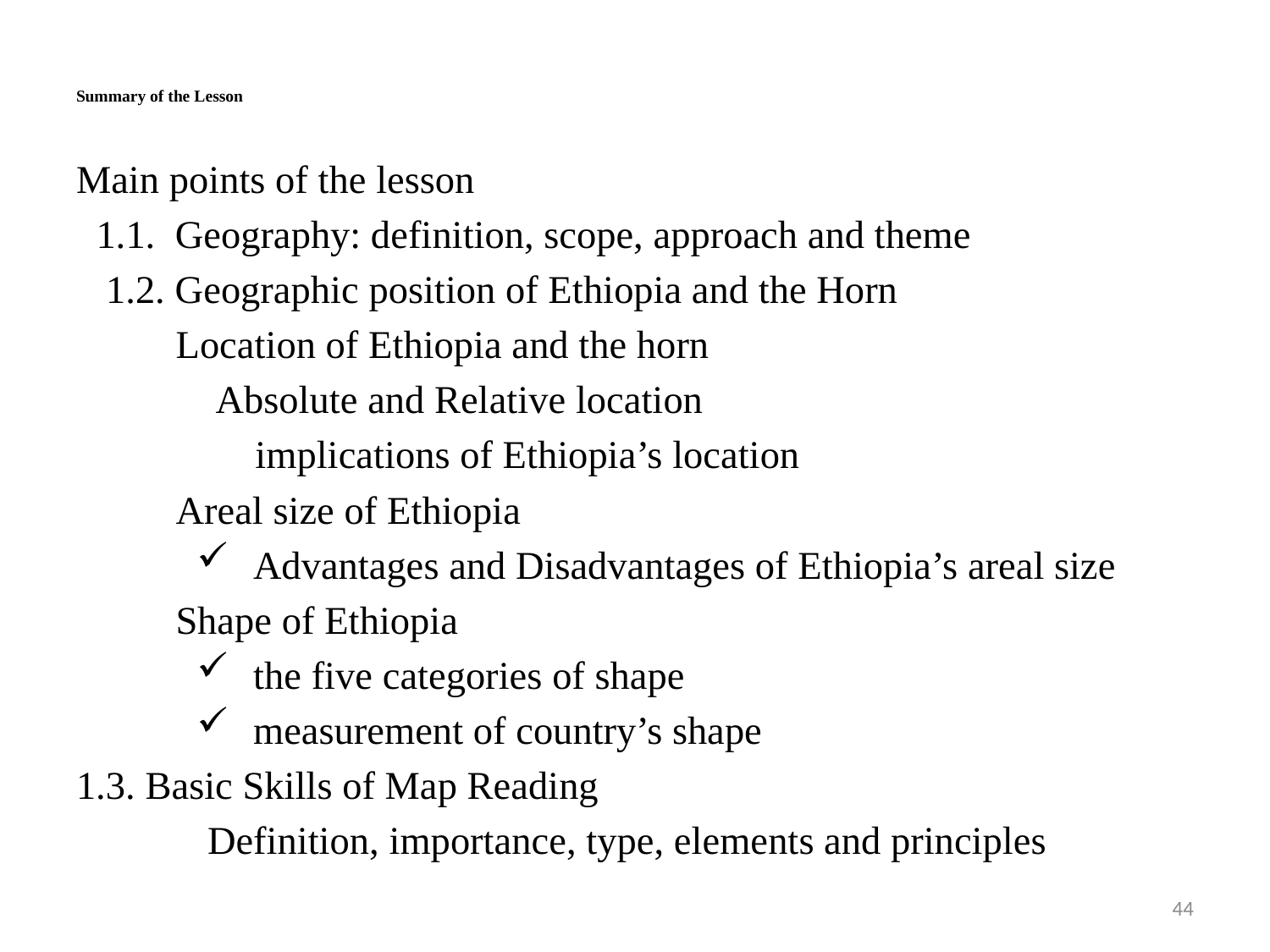

# Summary of the Lesson
Main points of the lesson
  1.1.  Geography: definition, scope, approach and theme
   1.2. Geographic position of Ethiopia and the Horn
          Location of Ethiopia and the horn
              Absolute and Relative location
                  implications of Ethiopia’s location
          Areal size of Ethiopia
Advantages and Disadvantages of Ethiopia’s areal size
          Shape of Ethiopia
the five categories of shape
measurement of country’s shape
1.3. Basic Skills of Map Reading
                    Definition, importance, type, elements and principles
44